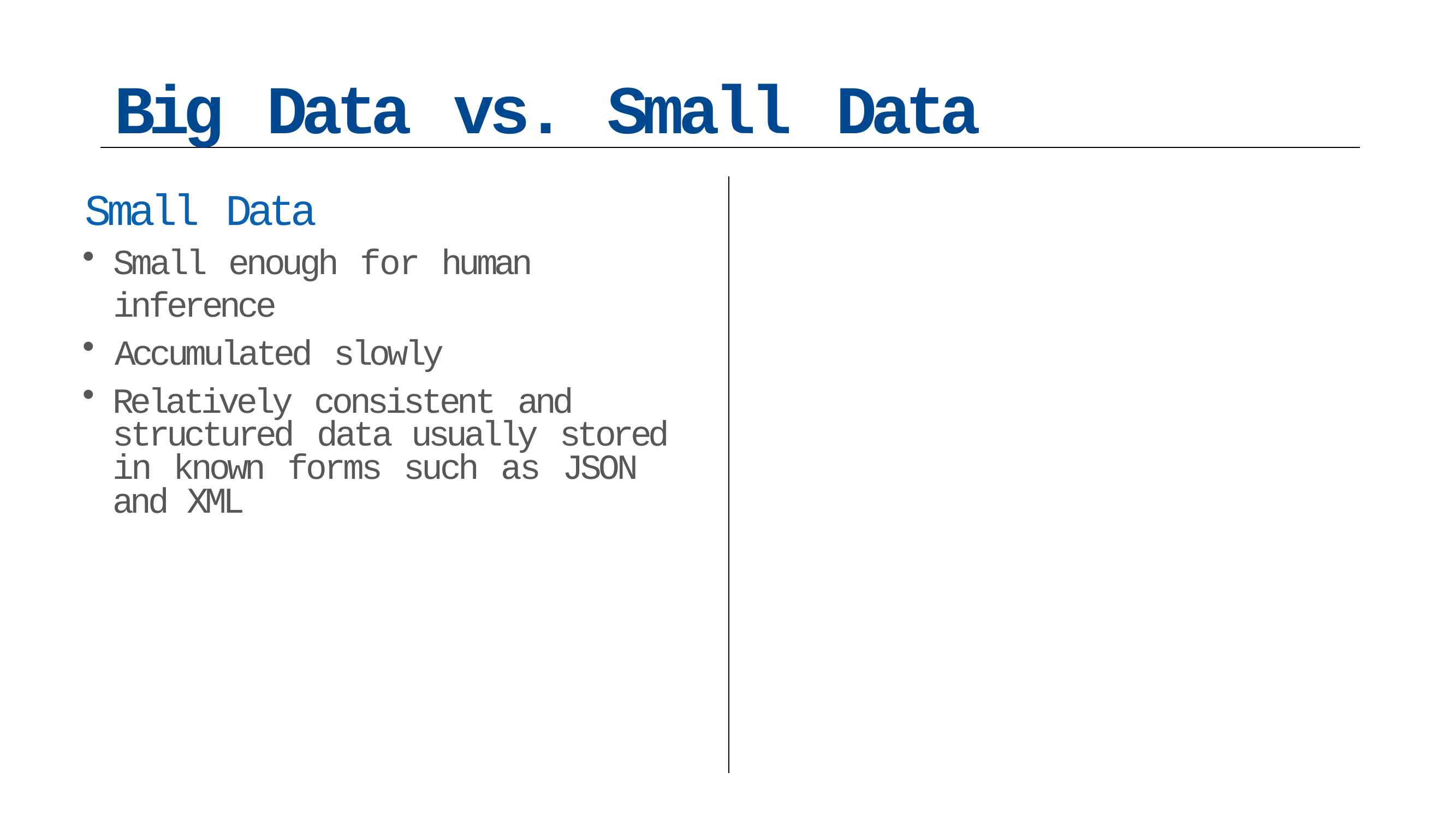

# Big Data vs. Small Data

Small Data
Small enough for human inference
Accumulated slowly
Relatively consistent and structured data usually stored in known forms such as JSON and XML